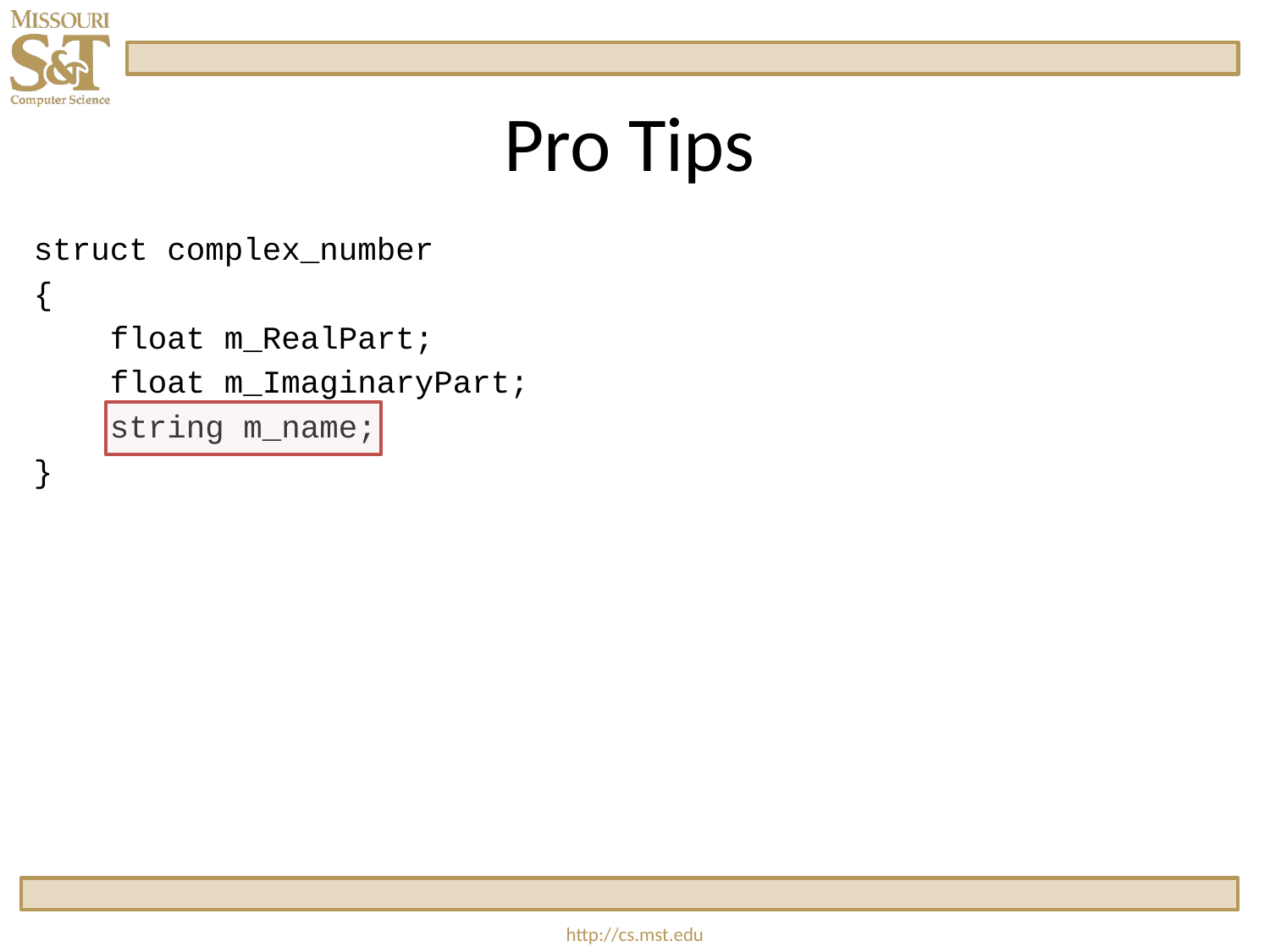

# Pro Tips
struct complex_number
{
    float m_RealPart;
    float m_ImaginaryPart;
    string m_name;
}